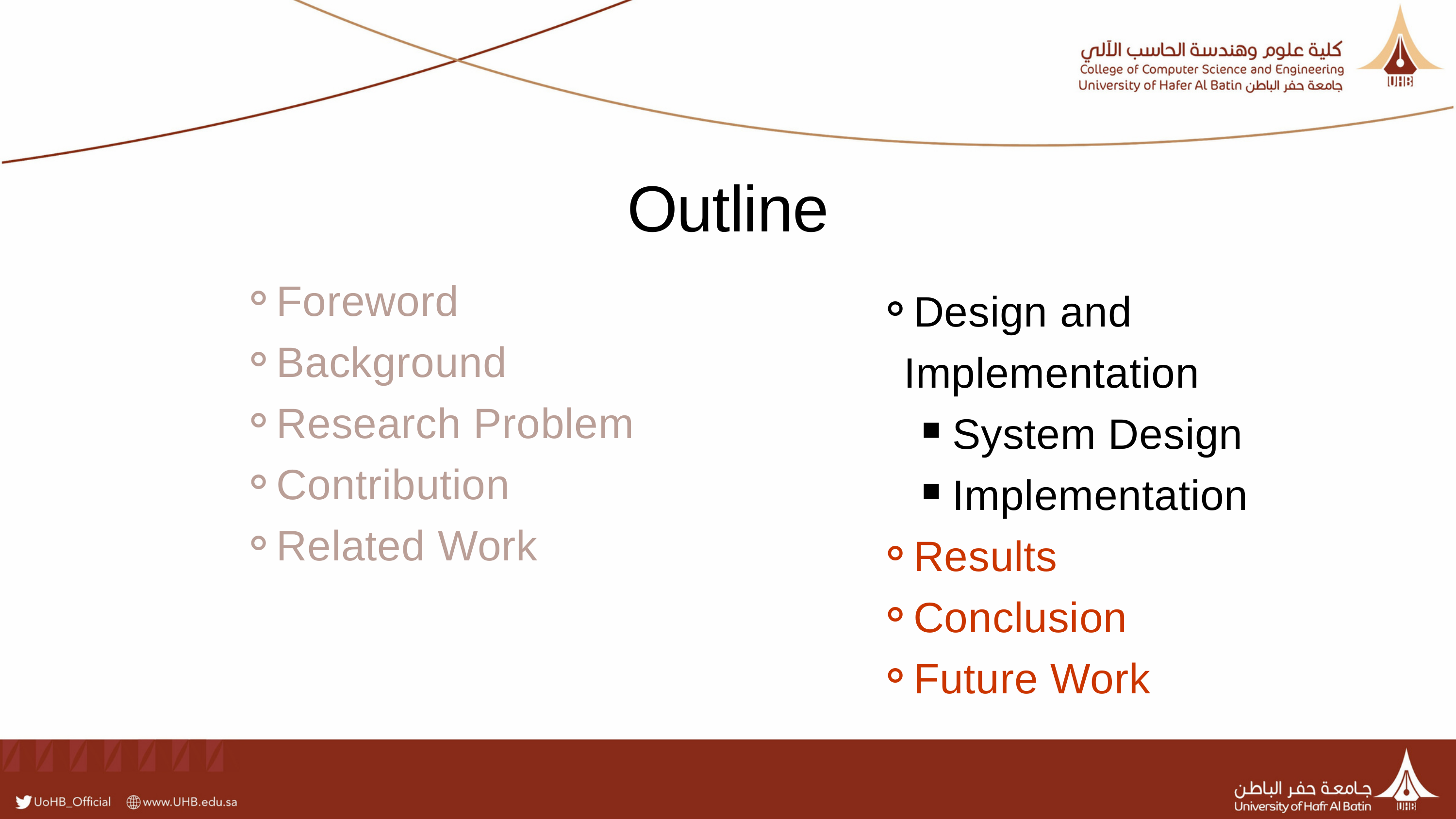

Outline
Foreword
Background
Research Problem
Contribution
Related Work
Design and Implementation
System Design
Implementation
Results
Conclusion
Future Work